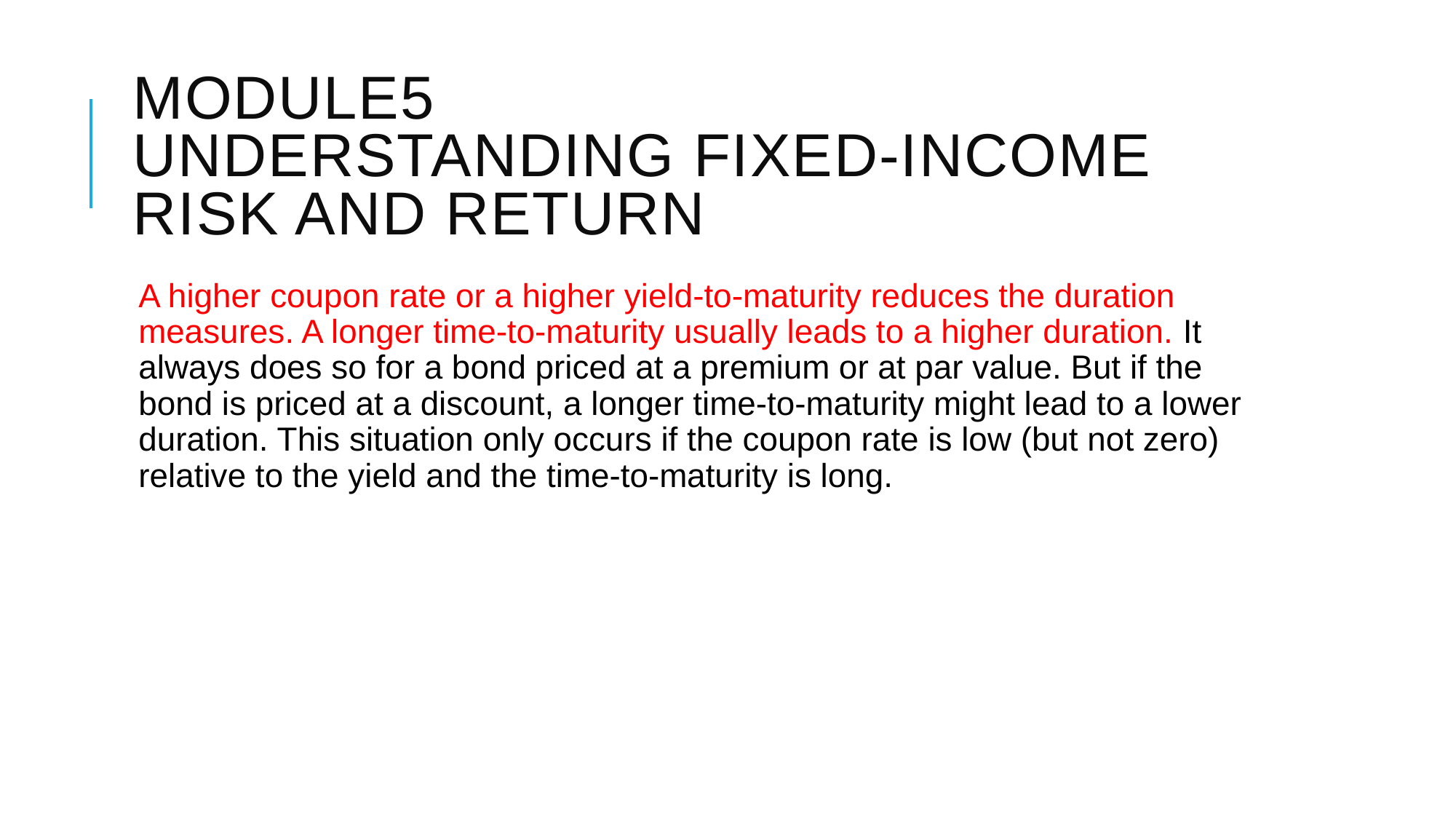

# Module5 Understanding Fixed-Income Risk and Return
A higher coupon rate or a higher yield-to-maturity reduces the duration measures. A longer time-to-maturity usually leads to a higher duration. It always does so for a bond priced at a premium or at par value. But if the bond is priced at a discount, a longer time-to-maturity might lead to a lower duration. This situation only occurs if the coupon rate is low (but not zero) relative to the yield and the time-to-maturity is long.